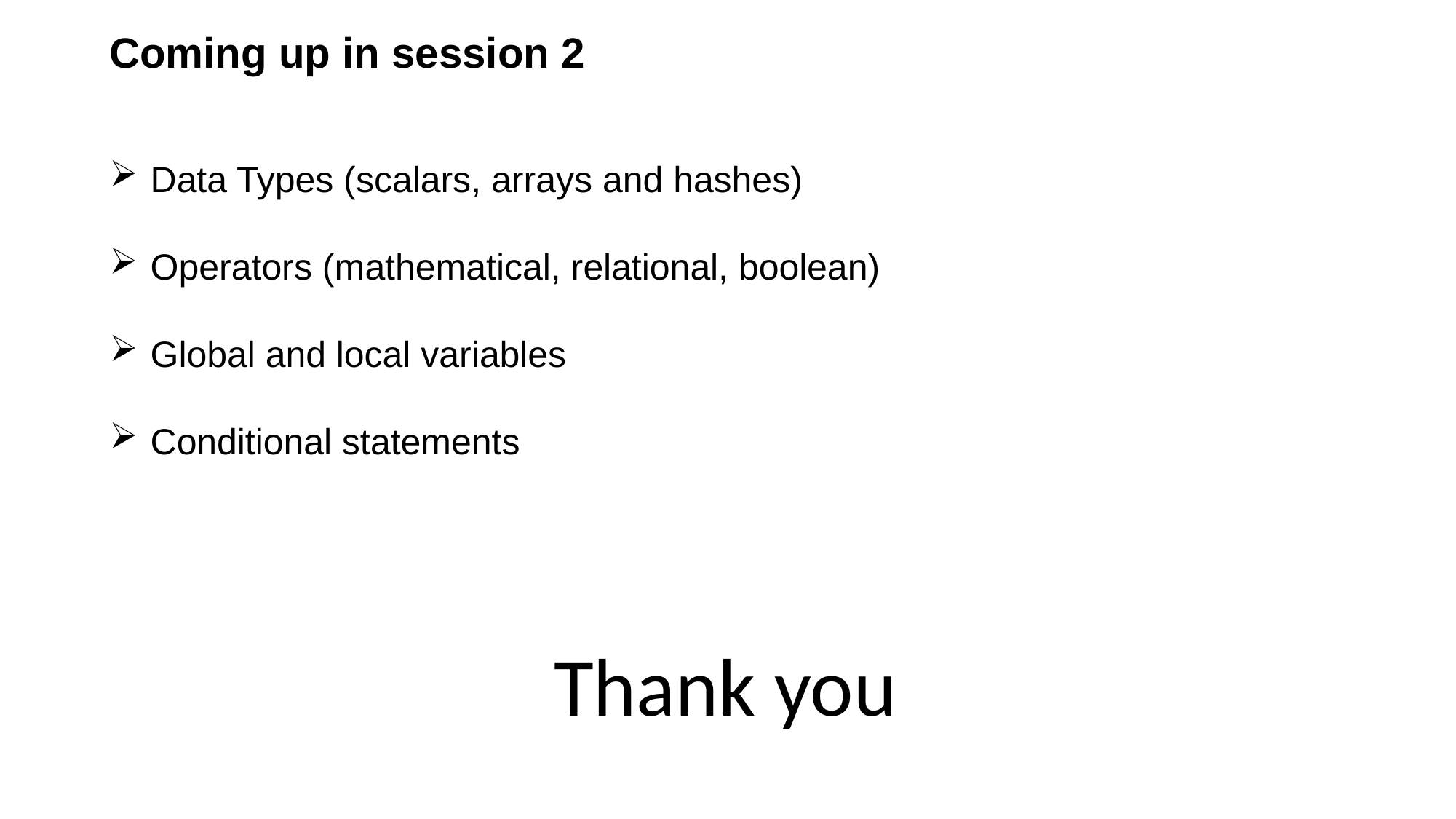

Coming up in session 2
Data Types (scalars, arrays and hashes)

Operators (mathematical, relational, boolean)

Global and local variables

Conditional statements
Thank you